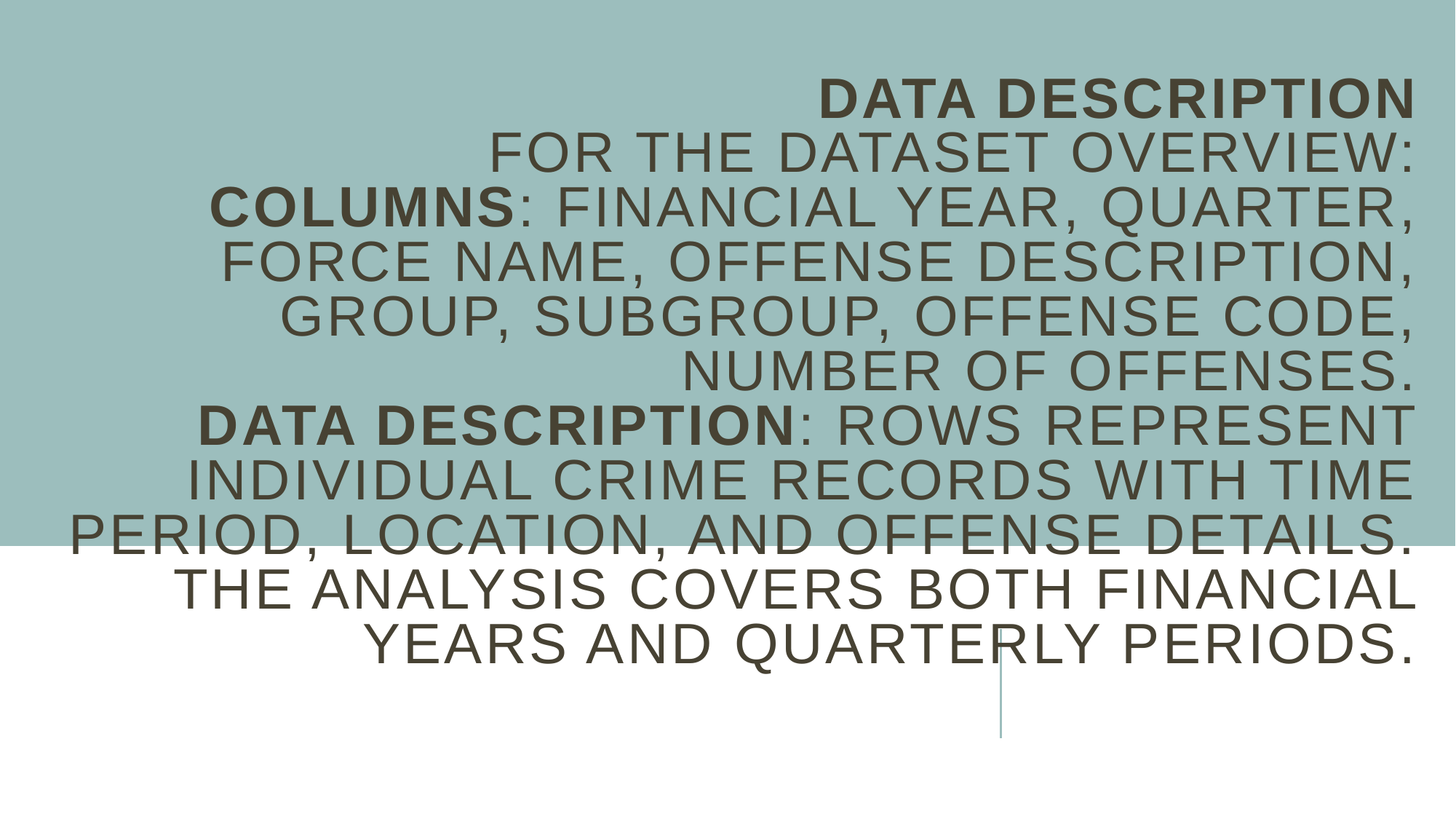

# Data Description FOR The Dataset Overview: Columns: Financial Year, Quarter, Force Name, Offense Description, Group, Subgroup, Offense Code, Number of Offenses. Data Description: Rows represent individual crime records with time period, location, and offense details. The analysis covers both financial years and quarterly periods.